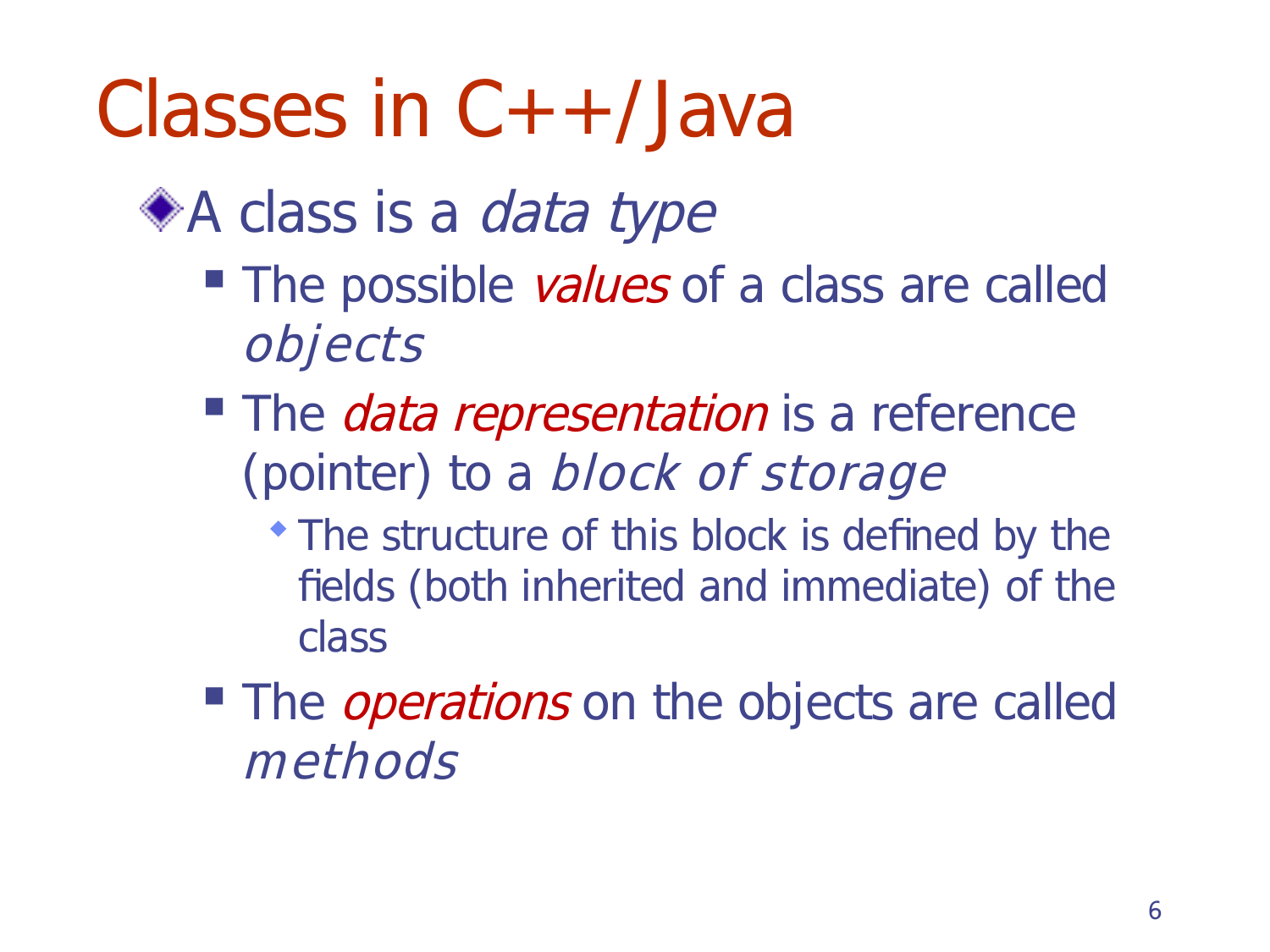

# Classes in C++/Java
A class is a data type
The possible values of a class are called objects
The data representation is a reference (pointer) to a block of storage
The structure of this block is defined by the fields (both inherited and immediate) of the class
The operations on the objects are called methods
6